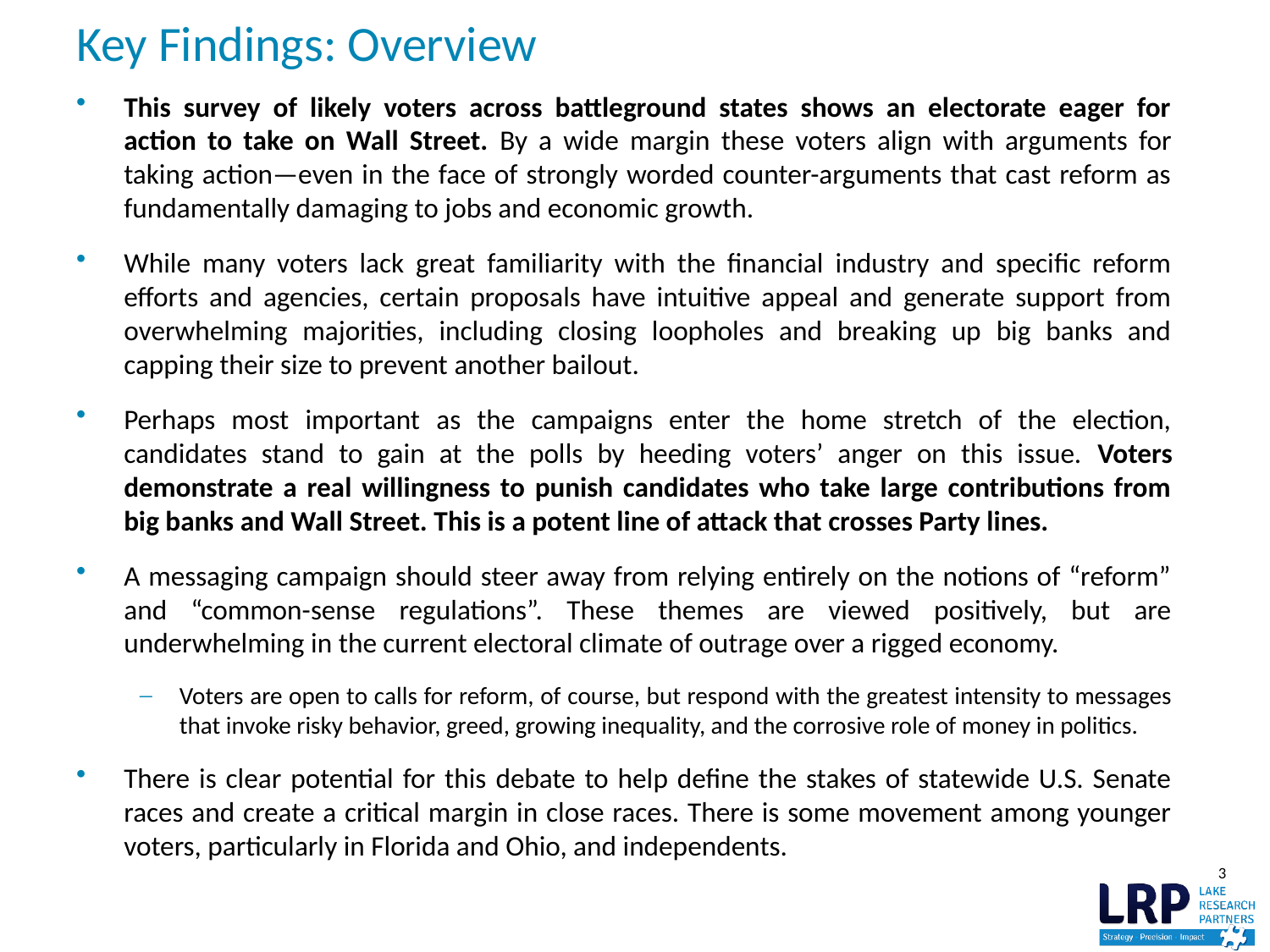

# Key Findings: Overview
This survey of likely voters across battleground states shows an electorate eager for action to take on Wall Street. By a wide margin these voters align with arguments for taking action—even in the face of strongly worded counter-arguments that cast reform as fundamentally damaging to jobs and economic growth.
While many voters lack great familiarity with the financial industry and specific reform efforts and agencies, certain proposals have intuitive appeal and generate support from overwhelming majorities, including closing loopholes and breaking up big banks and capping their size to prevent another bailout.
Perhaps most important as the campaigns enter the home stretch of the election, candidates stand to gain at the polls by heeding voters’ anger on this issue. Voters demonstrate a real willingness to punish candidates who take large contributions from big banks and Wall Street. This is a potent line of attack that crosses Party lines.
A messaging campaign should steer away from relying entirely on the notions of “reform” and “common-sense regulations”. These themes are viewed positively, but are underwhelming in the current electoral climate of outrage over a rigged economy.
Voters are open to calls for reform, of course, but respond with the greatest intensity to messages that invoke risky behavior, greed, growing inequality, and the corrosive role of money in politics.
There is clear potential for this debate to help define the stakes of statewide U.S. Senate races and create a critical margin in close races. There is some movement among younger voters, particularly in Florida and Ohio, and independents.
3